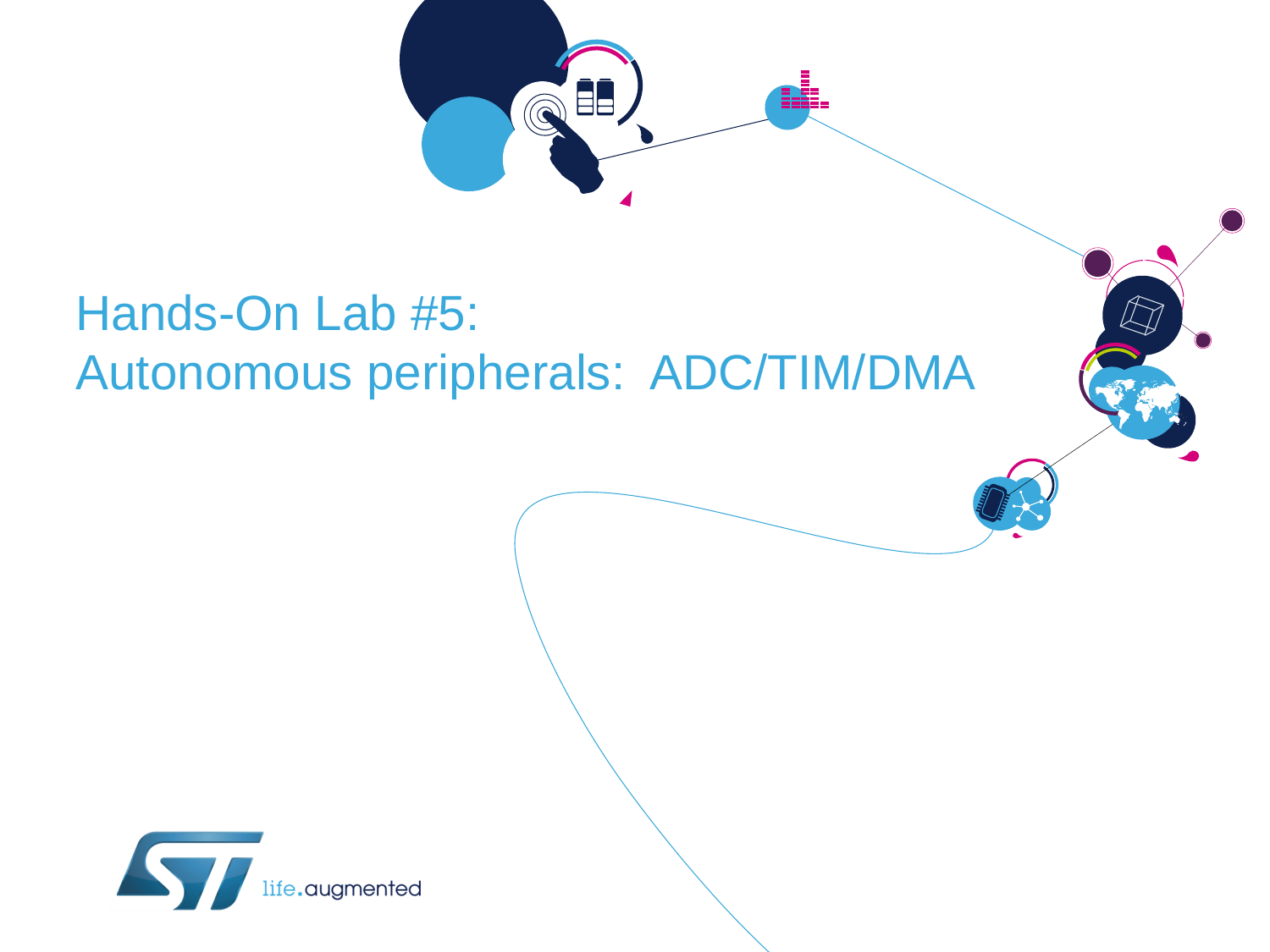

# Hands-On Lab #5: Autonomous peripherals:  ADC/TIM/DMA